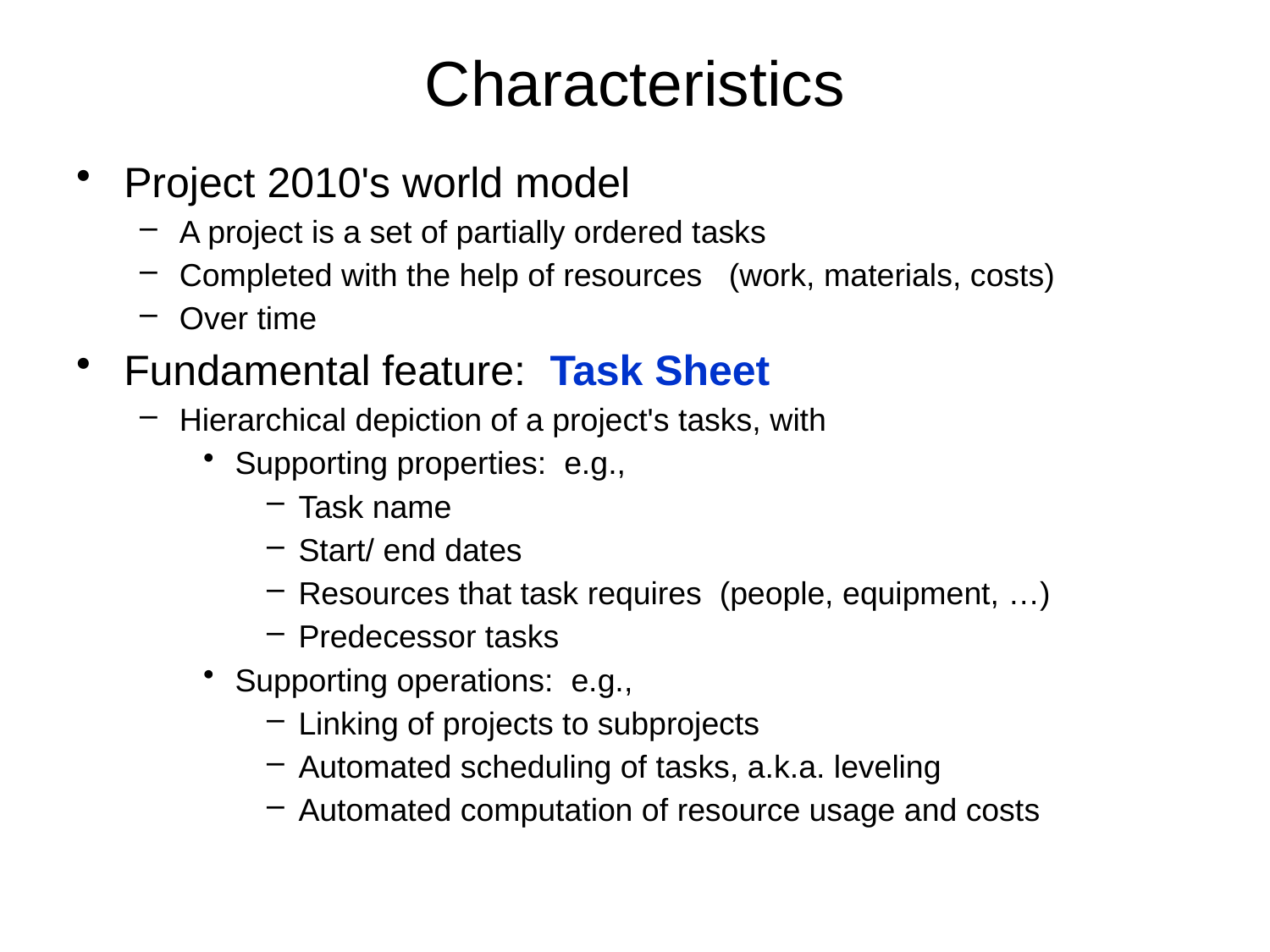

# Characteristics
Project 2010's world model
A project is a set of partially ordered tasks
Completed with the help of resources   (work, materials, costs)
Over time
Fundamental feature:  Task Sheet
Hierarchical depiction of a project's tasks, with
Supporting properties:  e.g.,
Task name
Start/ end dates
Resources that task requires  (people, equipment, …)
Predecessor tasks
Supporting operations:  e.g.,
Linking of projects to subprojects
Automated scheduling of tasks, a.k.a. leveling
Automated computation of resource usage and costs